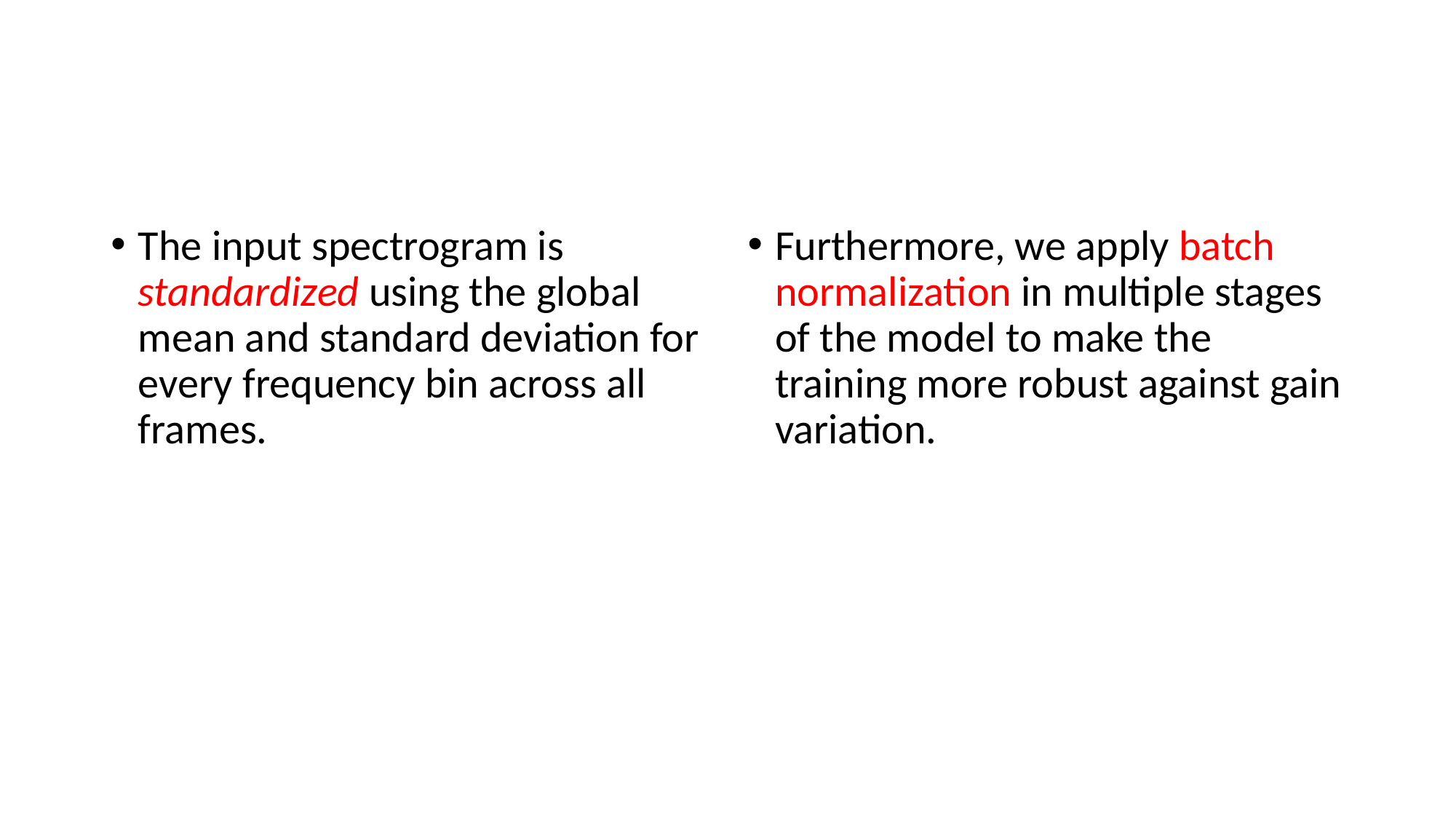

#
The input spectrogram is standardized using the global mean and standard deviation for every frequency bin across all frames.
Furthermore, we apply batch normalization in multiple stages of the model to make the training more robust against gain variation.